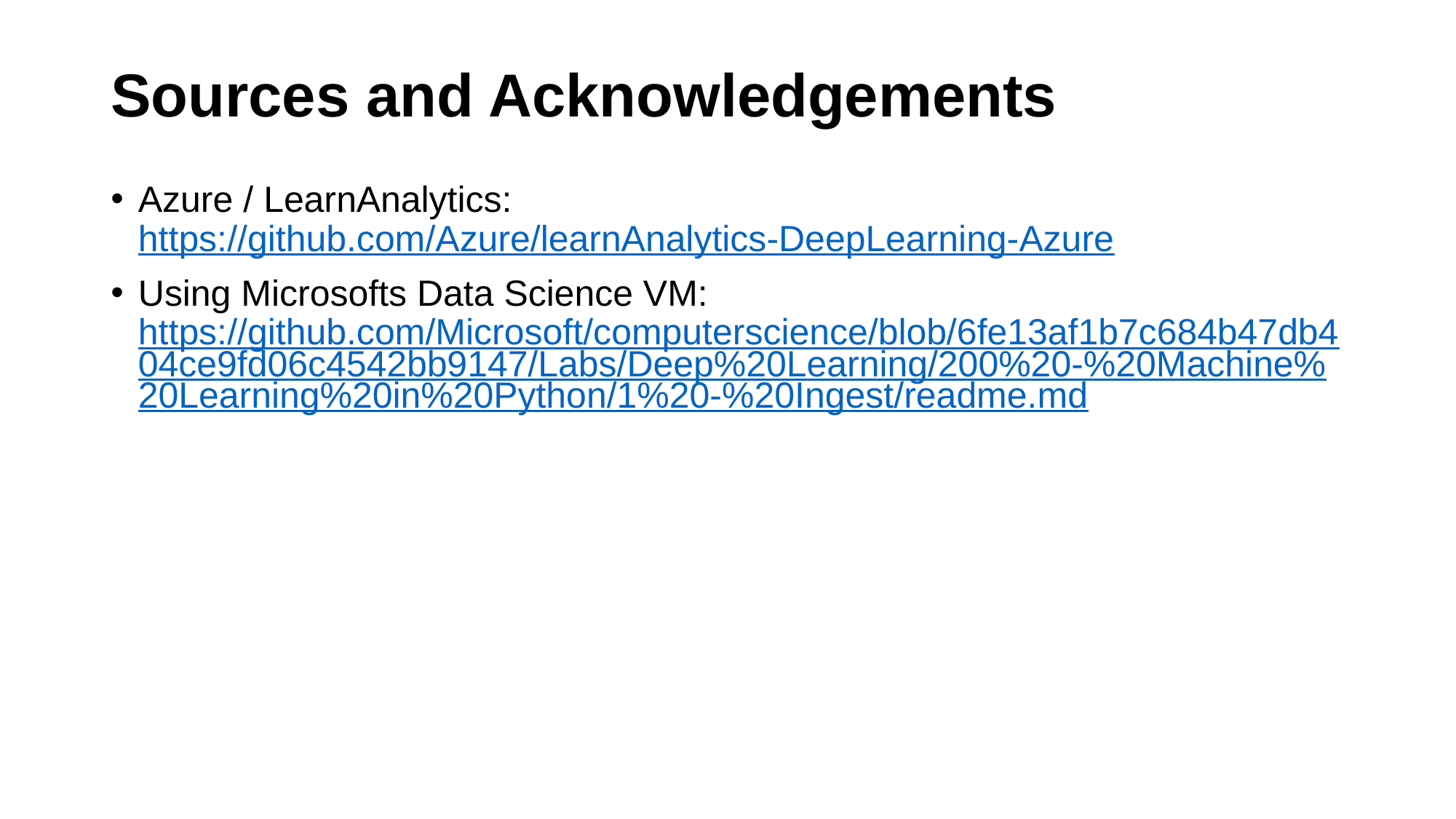

# Sources and Acknowledgements
Azure / LearnAnalytics: https://github.com/Azure/learnAnalytics-DeepLearning-Azure
Using Microsofts Data Science VM: https://github.com/Microsoft/computerscience/blob/6fe13af1b7c684b47db404ce9fd06c4542bb9147/Labs/Deep%20Learning/200%20-%20Machine%20Learning%20in%20Python/1%20-%20Ingest/readme.md